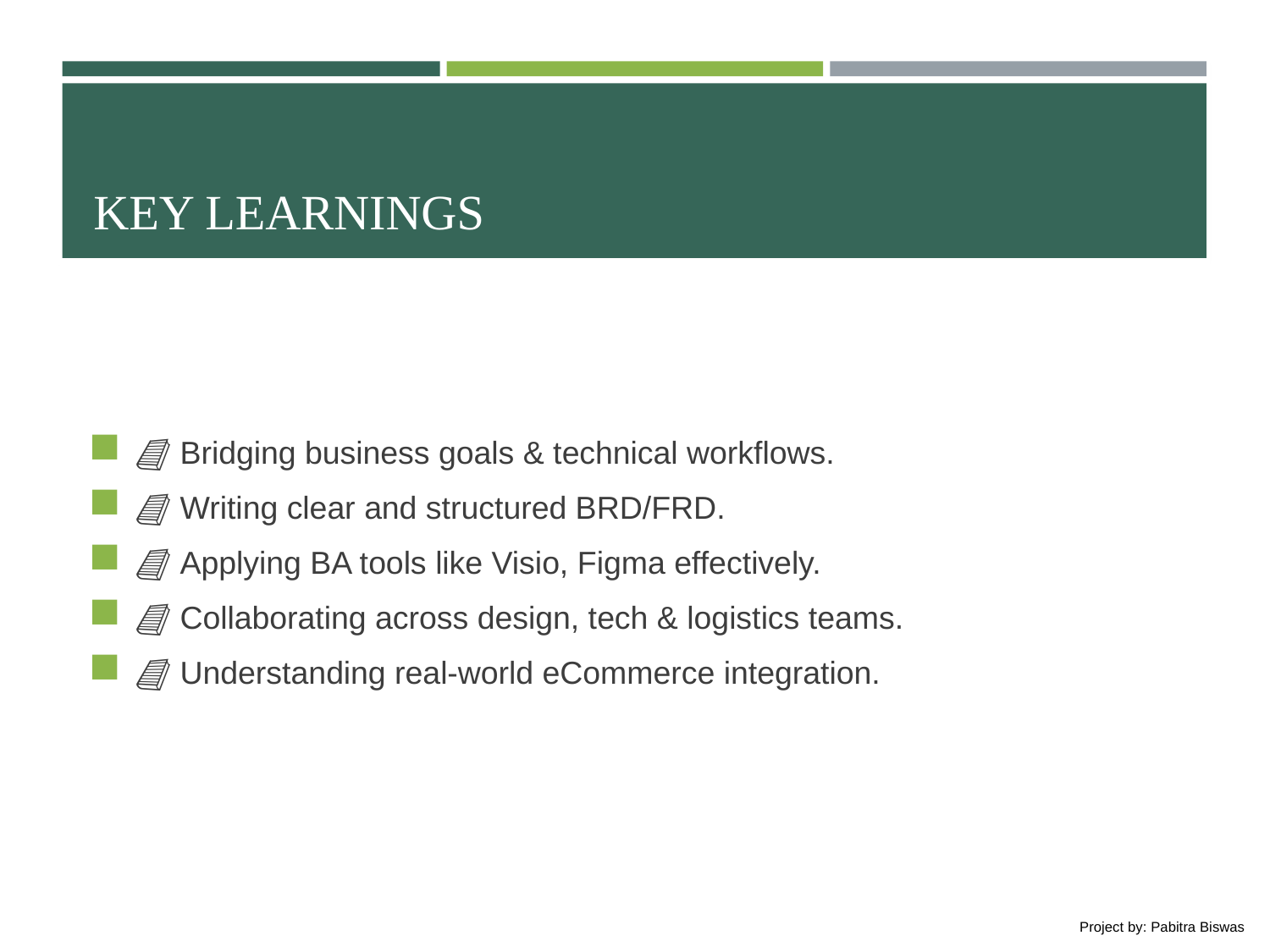

# Key Learnings
📘 Bridging business goals & technical workflows.
📘 Writing clear and structured BRD/FRD.
📘 Applying BA tools like Visio, Figma effectively.
📘 Collaborating across design, tech & logistics teams.
📘 Understanding real-world eCommerce integration.
Project by: Pabitra Biswas